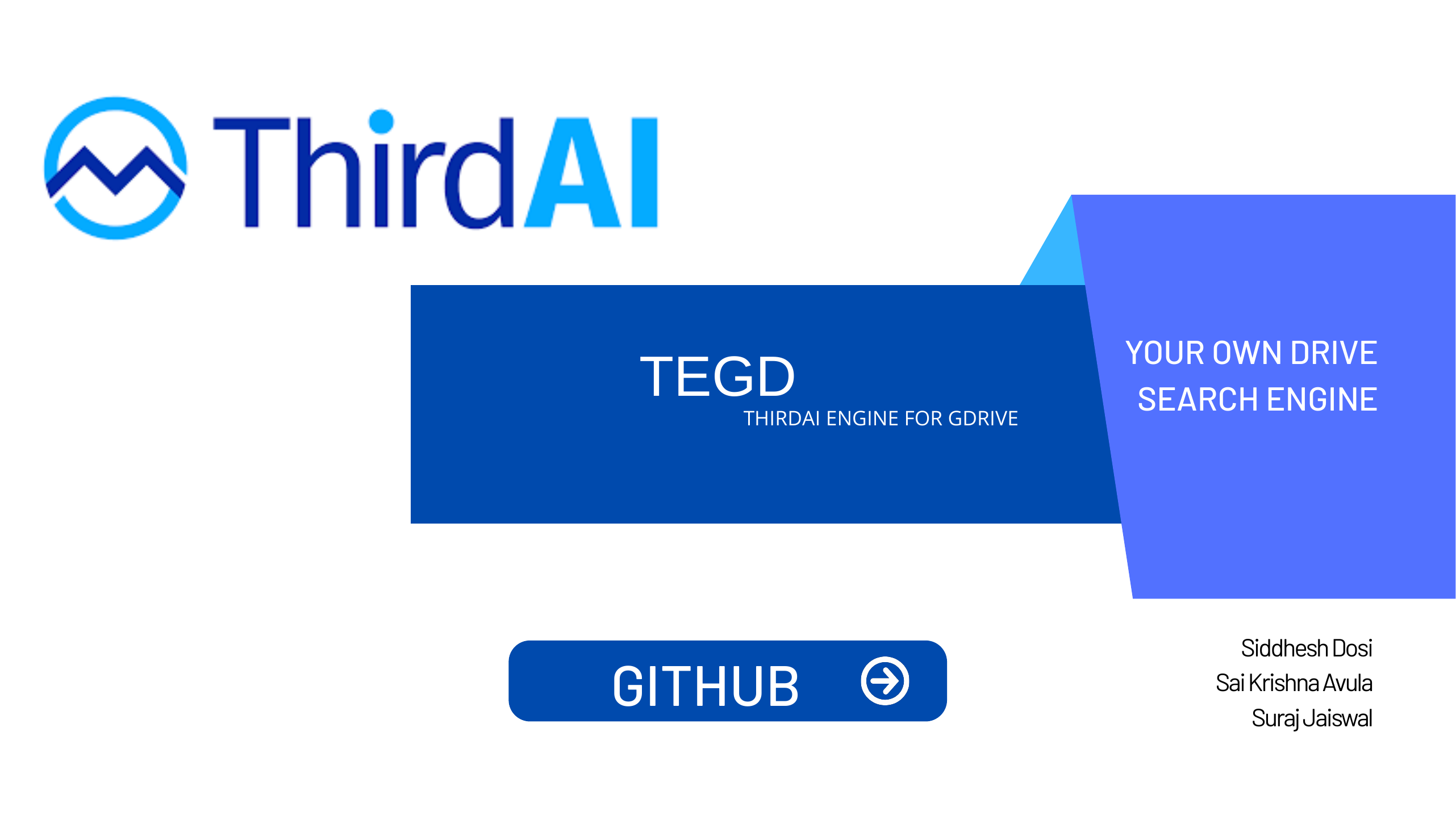

YOUR OWN DRIVE SEARCH ENGINE
TEGD
THIRDAI ENGINE FOR GDRIVE
Siddhesh Dosi
Sai Krishna Avula
Suraj Jaiswal
GITHUB